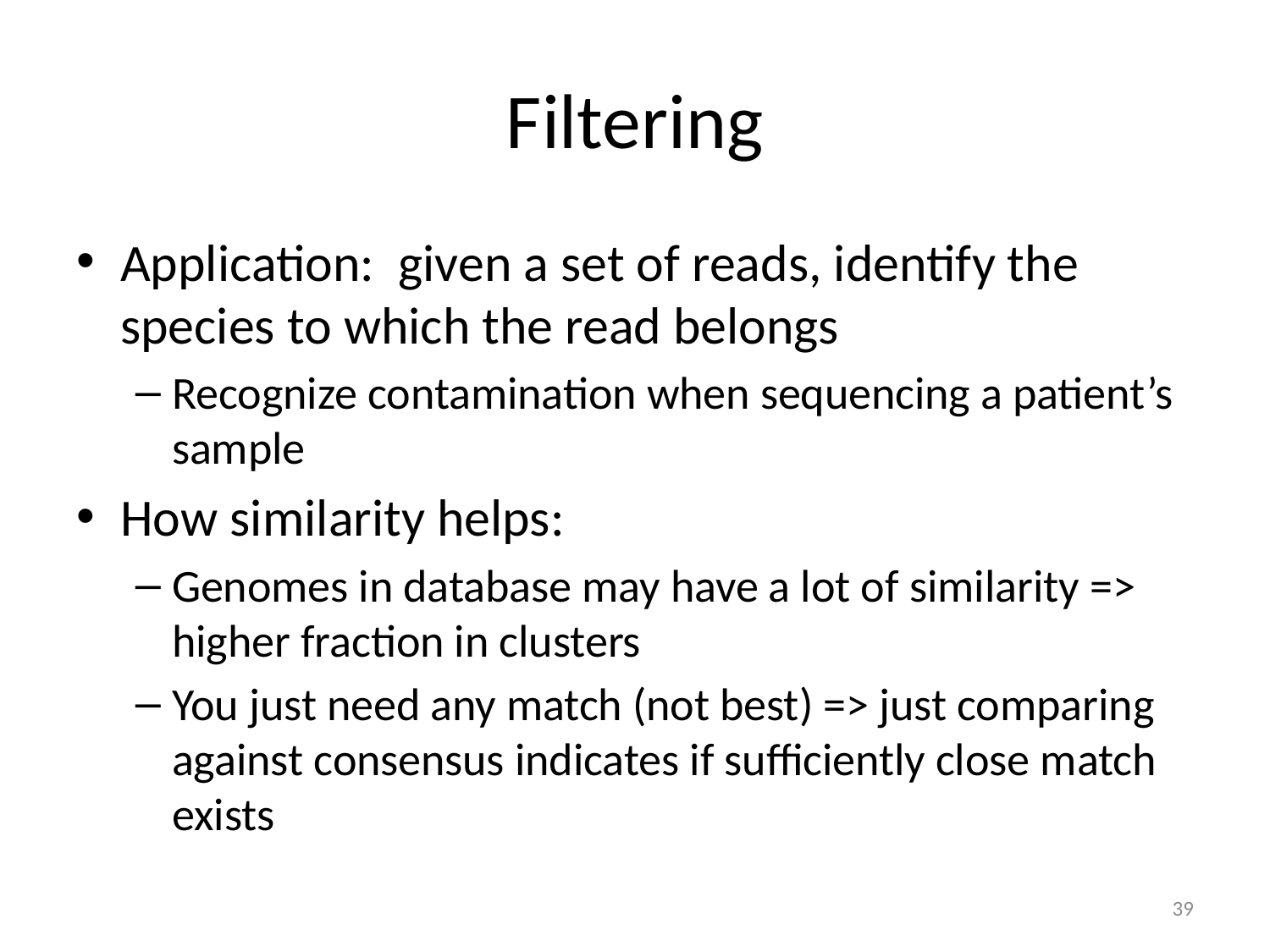

# Filtering
Application:  given a set of reads, identify the species to which the read belongs
Recognize contamination when sequencing a patient’s sample
How similarity helps:
Genomes in database may have a lot of similarity => higher fraction in clusters
You just need any match (not best) => just comparing against consensus indicates if sufficiently close match exists
39